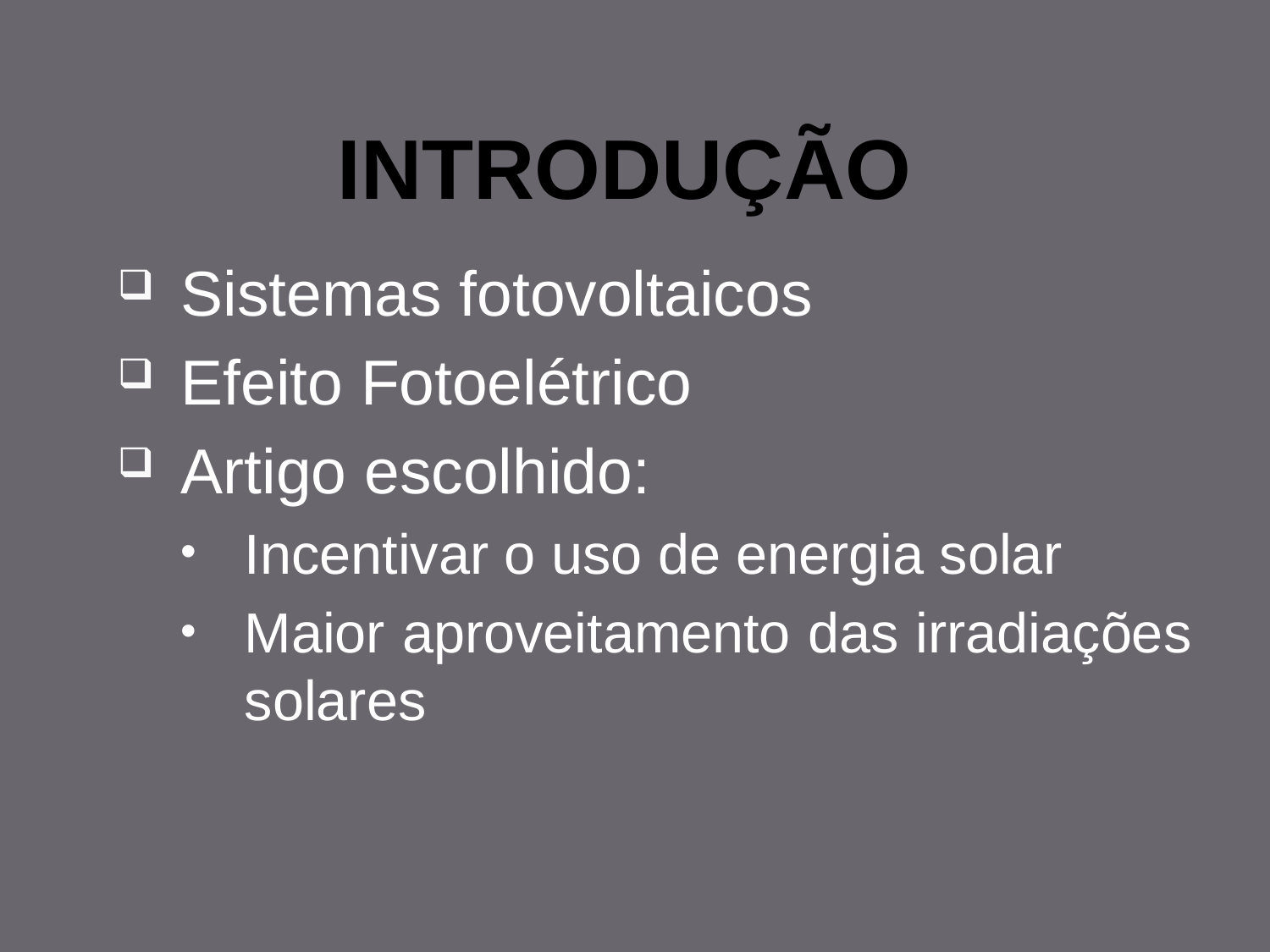

# INTRODUÇÃO
Sistemas fotovoltaicos
Efeito Fotoelétrico
Artigo escolhido:
Incentivar o uso de energia solar
Maior aproveitamento das irradiações solares